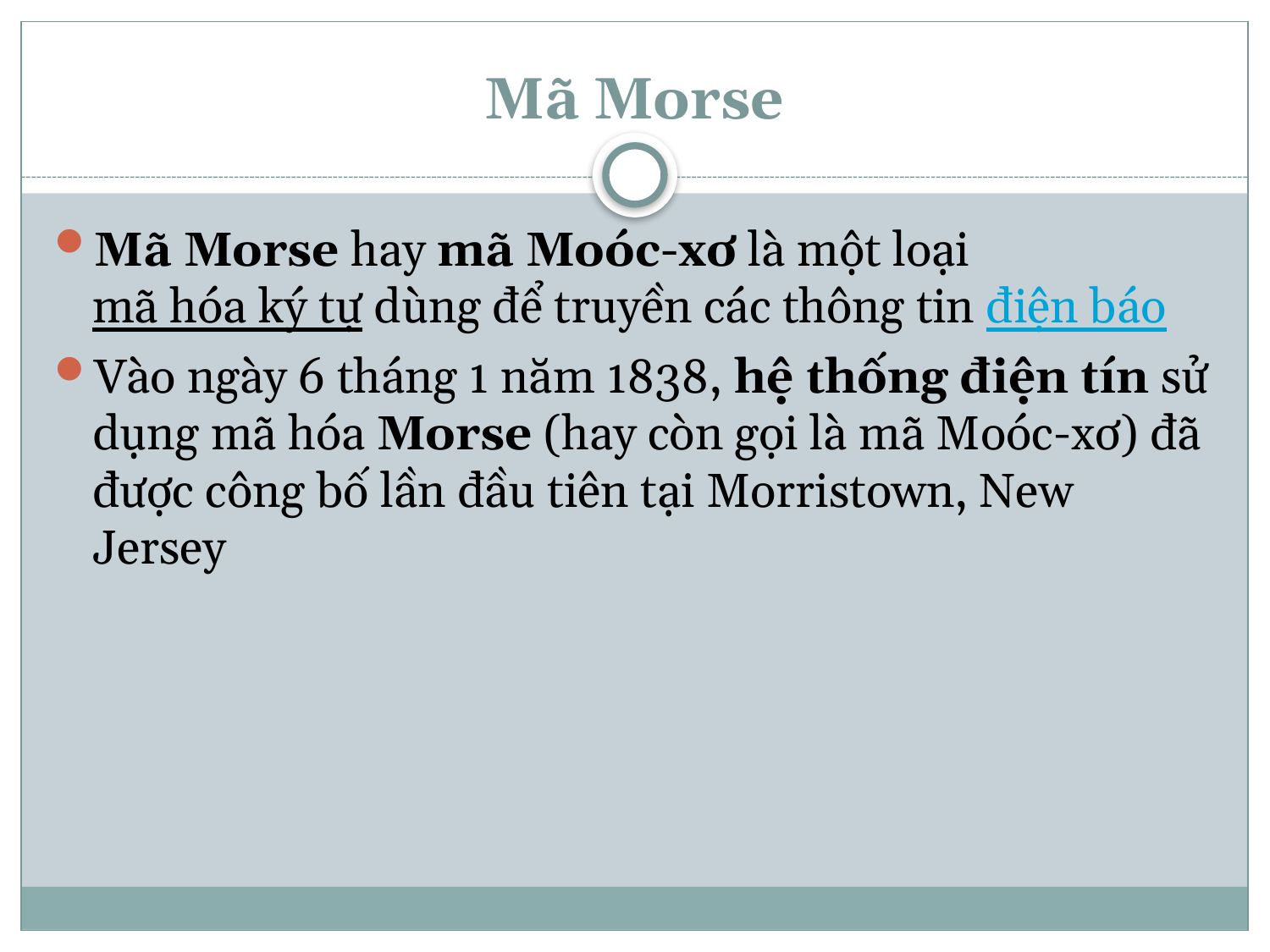

# Mã Morse
Mã Morse hay mã Moóc-xơ là một loại mã hóa ký tự dùng để truyền các thông tin điện báo
Vào ngày 6 tháng 1 năm 1838, hệ thống điện tín sử dụng mã hóa Morse (hay còn gọi là mã Moóc-xơ) đã được công bố lần đầu tiên tại Morristown, New Jersey